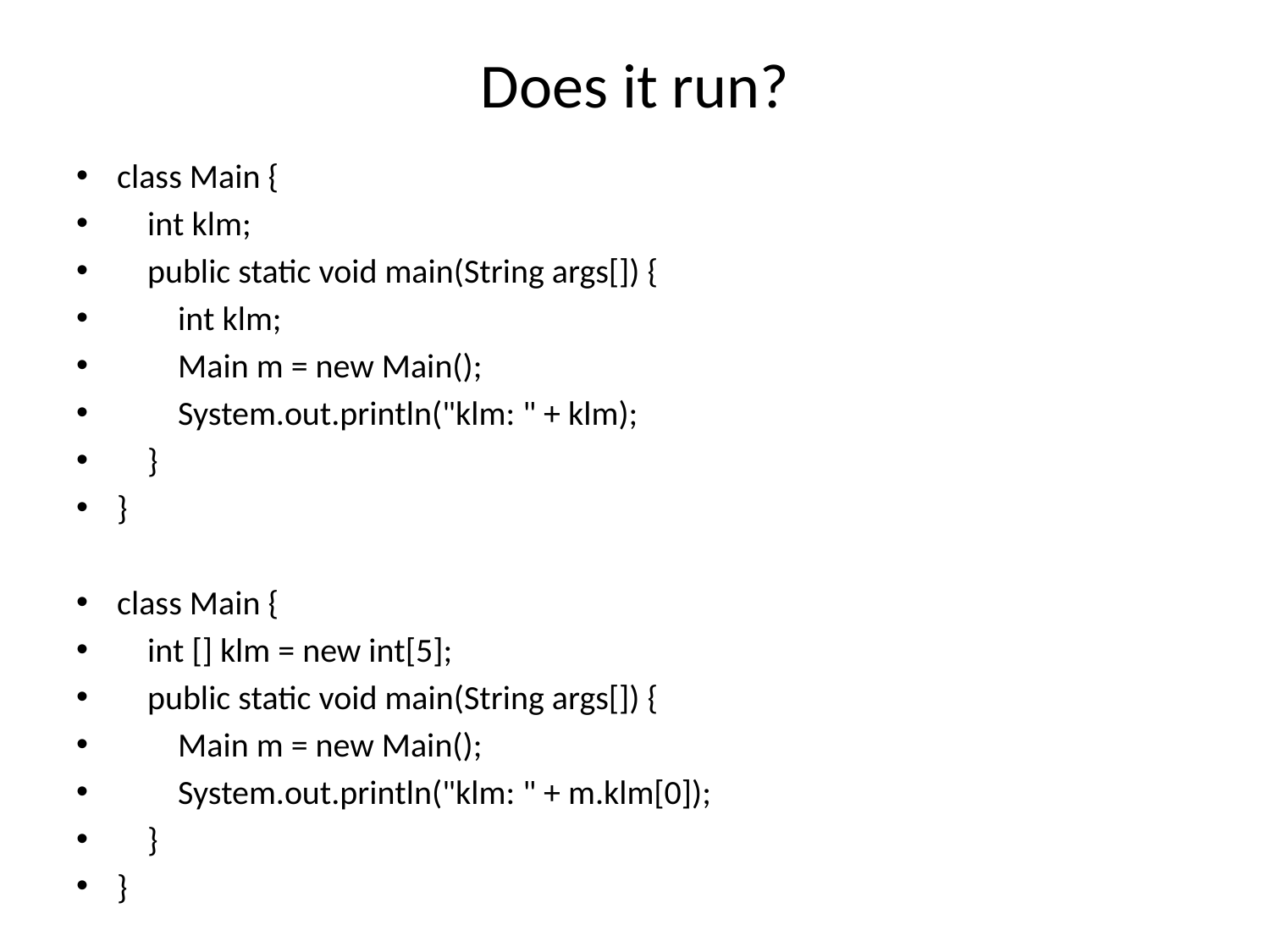

# Does it run?
class Main {
    int klm;
    public static void main(String args[]) {
        int klm;
        Main m = new Main();
        System.out.println("klm: " + klm);
    }
}

class Main {
    int [] klm = new int[5];
    public static void main(String args[]) {
        Main m = new Main();
        System.out.println("klm: " + m.klm[0]);
    }
}